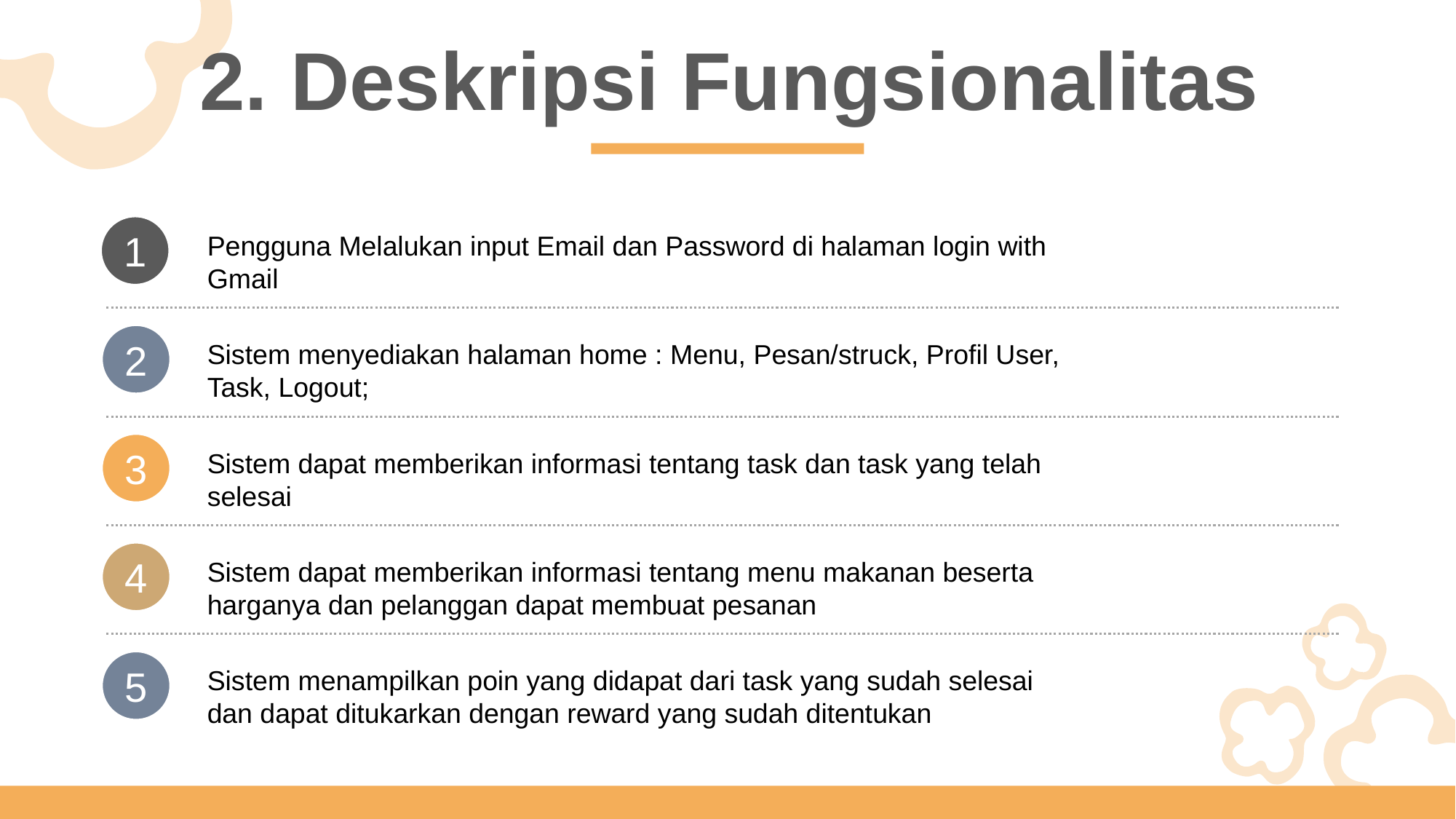

2. Deskripsi Fungsionalitas
1
Pengguna Melalukan input Email dan Password di halaman login with Gmail

2
Sistem menyediakan halaman home : Menu, Pesan/struck, Profil User, Task, Logout;

3
Sistem dapat memberikan informasi tentang task dan task yang telah selesai

4
Sistem dapat memberikan informasi tentang menu makanan beserta harganya dan pelanggan dapat membuat pesanan

5
Sistem menampilkan poin yang didapat dari task yang sudah selesai dan dapat ditukarkan dengan reward yang sudah ditentukan